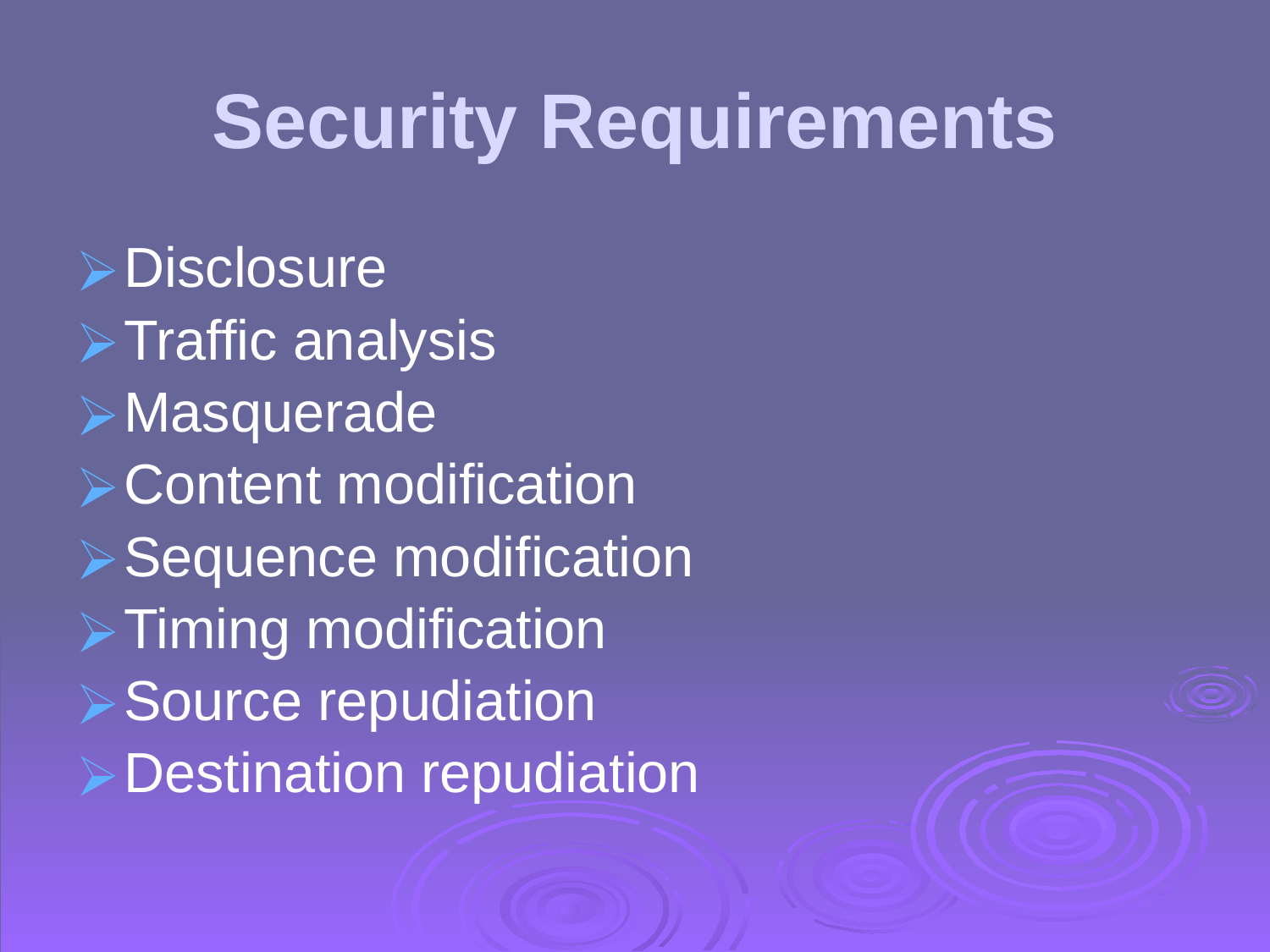

# Security Requirements
Disclosure
Traffic analysis
Masquerade
Content modification
Sequence modification
Timing modification
Source repudiation
Destination repudiation